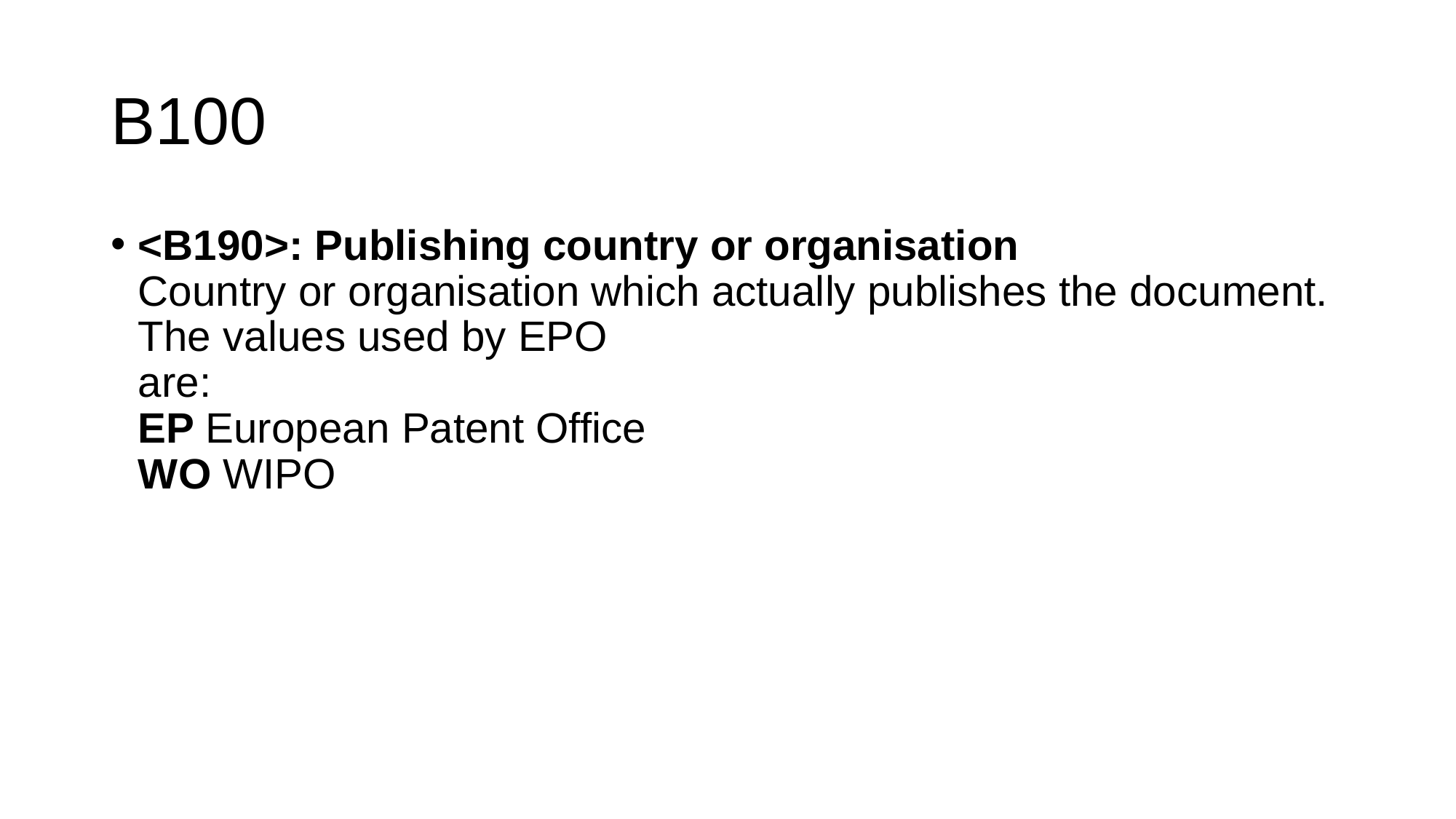

# B100
<B190>: Publishing country or organisation
Country or organisation which actually publishes the document. The values used by EPO
are:
EP European Patent Office
WO WIPO